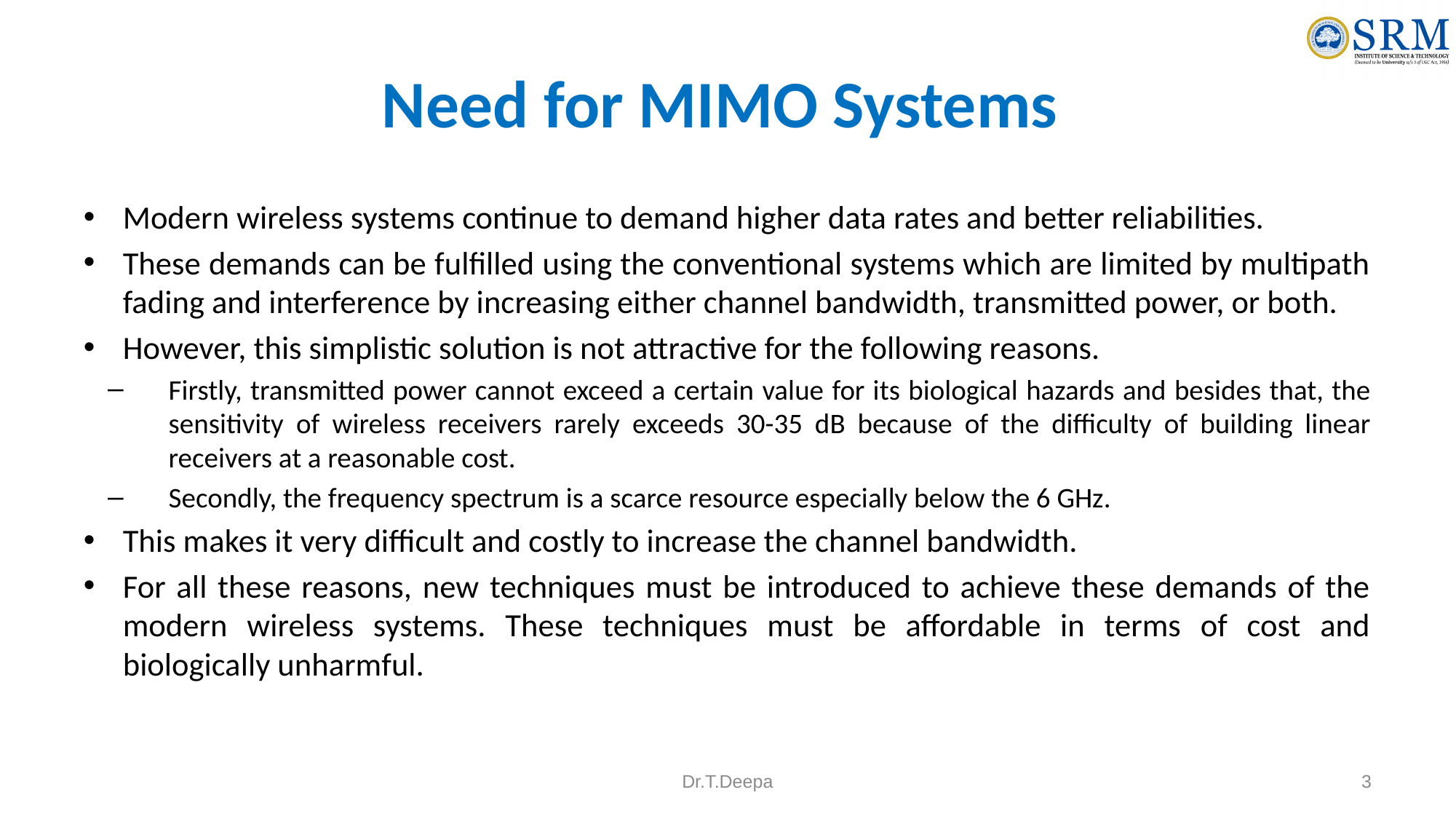

# Need for MIMO Systems
Modern wireless systems continue to demand higher data rates and better reliabilities.
These demands can be fulfilled using the conventional systems which are limited by multipath fading and interference by increasing either channel bandwidth, transmitted power, or both.
However, this simplistic solution is not attractive for the following reasons.
Firstly, transmitted power cannot exceed a certain value for its biological hazards and besides that, the sensitivity of wireless receivers rarely exceeds 30-35 dB because of the difficulty of building linear receivers at a reasonable cost.
Secondly, the frequency spectrum is a scarce resource especially below the 6 GHz.
This makes it very difficult and costly to increase the channel bandwidth.
For all these reasons, new techniques must be introduced to achieve these demands of the modern wireless systems. These techniques must be affordable in terms of cost and biologically unharmful.

Dr.T.Deepa
3